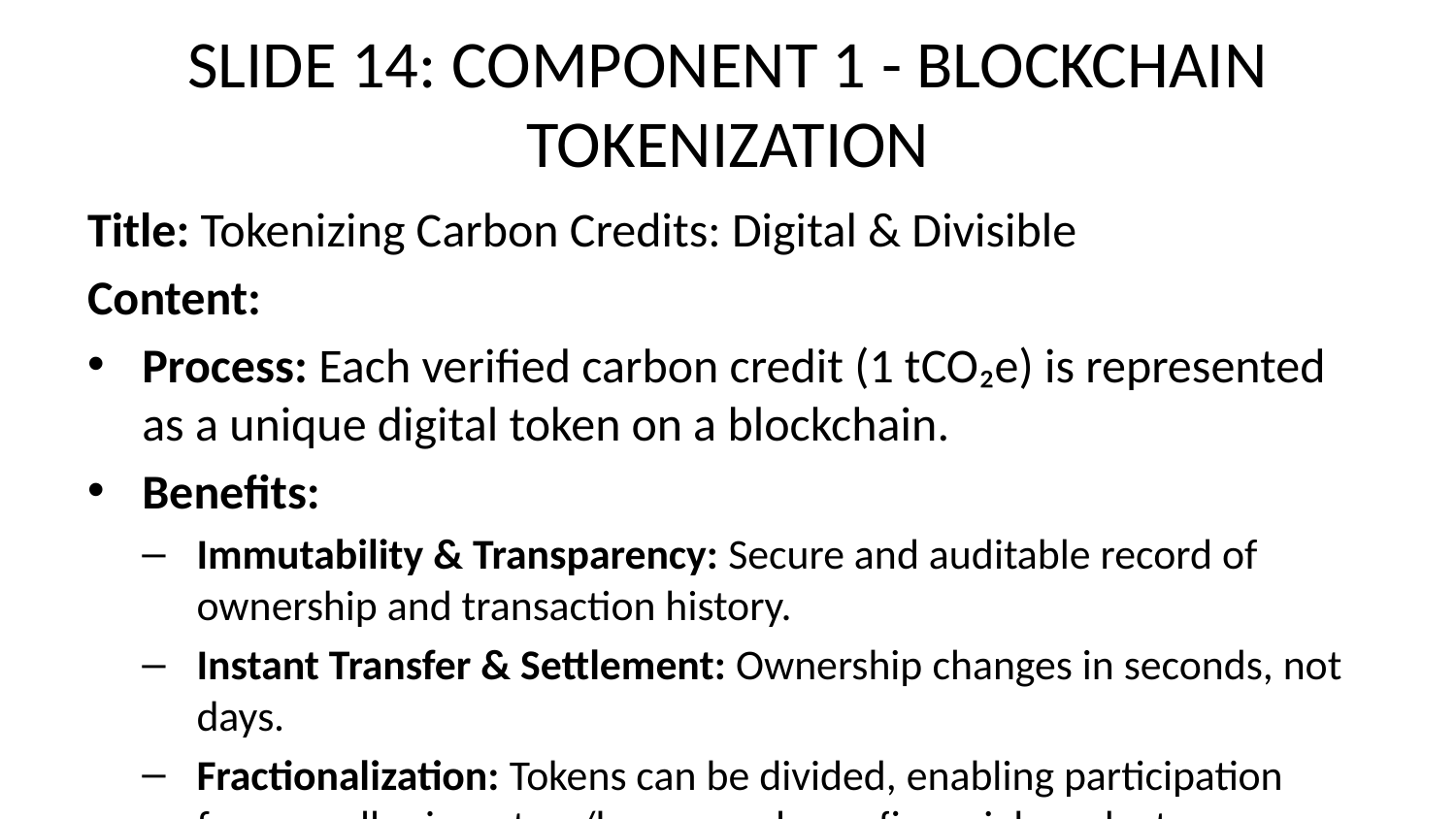

# SLIDE 14: COMPONENT 1 - BLOCKCHAIN TOKENIZATION
Title: Tokenizing Carbon Credits: Digital & Divisible
Content:
Process: Each verified carbon credit (1 tCO₂e) is represented as a unique digital token on a blockchain.
Benefits:
Immutability & Transparency: Secure and auditable record of ownership and transaction history.
Instant Transfer & Settlement: Ownership changes in seconds, not days.
Fractionalization: Tokens can be divided, enabling participation from smaller investors/buyers and new financial products.
Enhanced Traceability: Rich metadata (project type, vintage, location, co-benefits) embedded or linked to each token.
Visual Cue: A diagram showing a physical credit certificate transforming into a digital token with associated metadata icons (e.g., tree for forestry, factory for industrial, SDG icons for co-benefits).
Speaker Notes: Tokenization creates a digital twin of each carbon credit that can be traded instantly and transparently while maintaining its environmental integrity and rich data attributes.